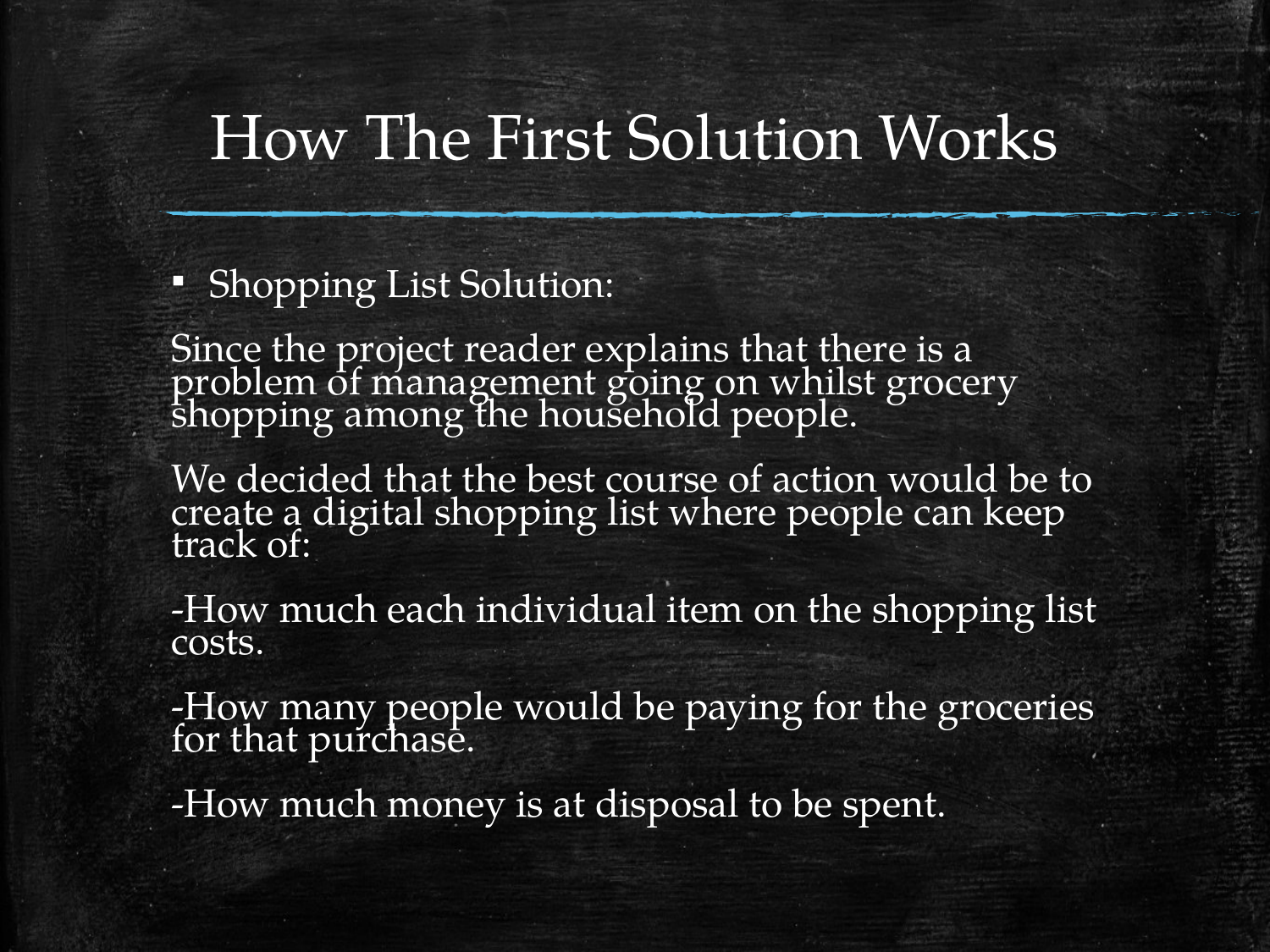

# How The First Solution Works
Shopping List Solution:
Since the project reader explains that there is a problem of management going on whilst grocery shopping among the household people.
We decided that the best course of action would be to create a digital shopping list where people can keep track of:
-How much each individual item on the shopping list costs.
-How many people would be paying for the groceries for that purchase.
-How much money is at disposal to be spent.